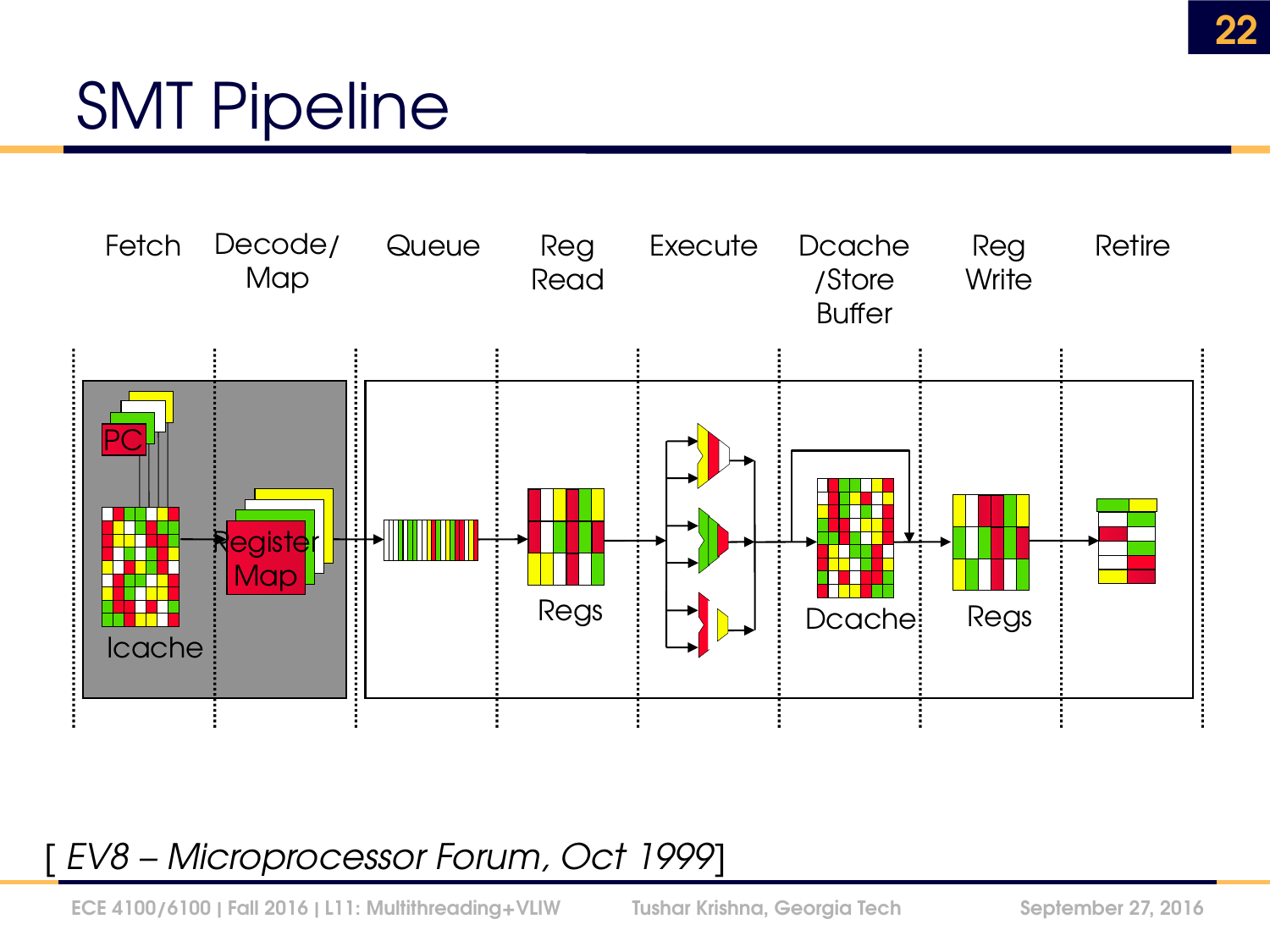

22
# SMT Pipeline
Decode/Map
Queue
Fetch
Reg Read
Execute
Dcache/Store Buffer
Reg Write
Retire

PC

Register
Map

Regs

Regs

Dcache

Icache

[ EV8 – Microprocessor Forum, Oct 1999]
ECE 4100/6100 | Fall 2016 | L11: Multithreading+VLIW             Tushar Krishna, Georgia Tech
September 27, 2016